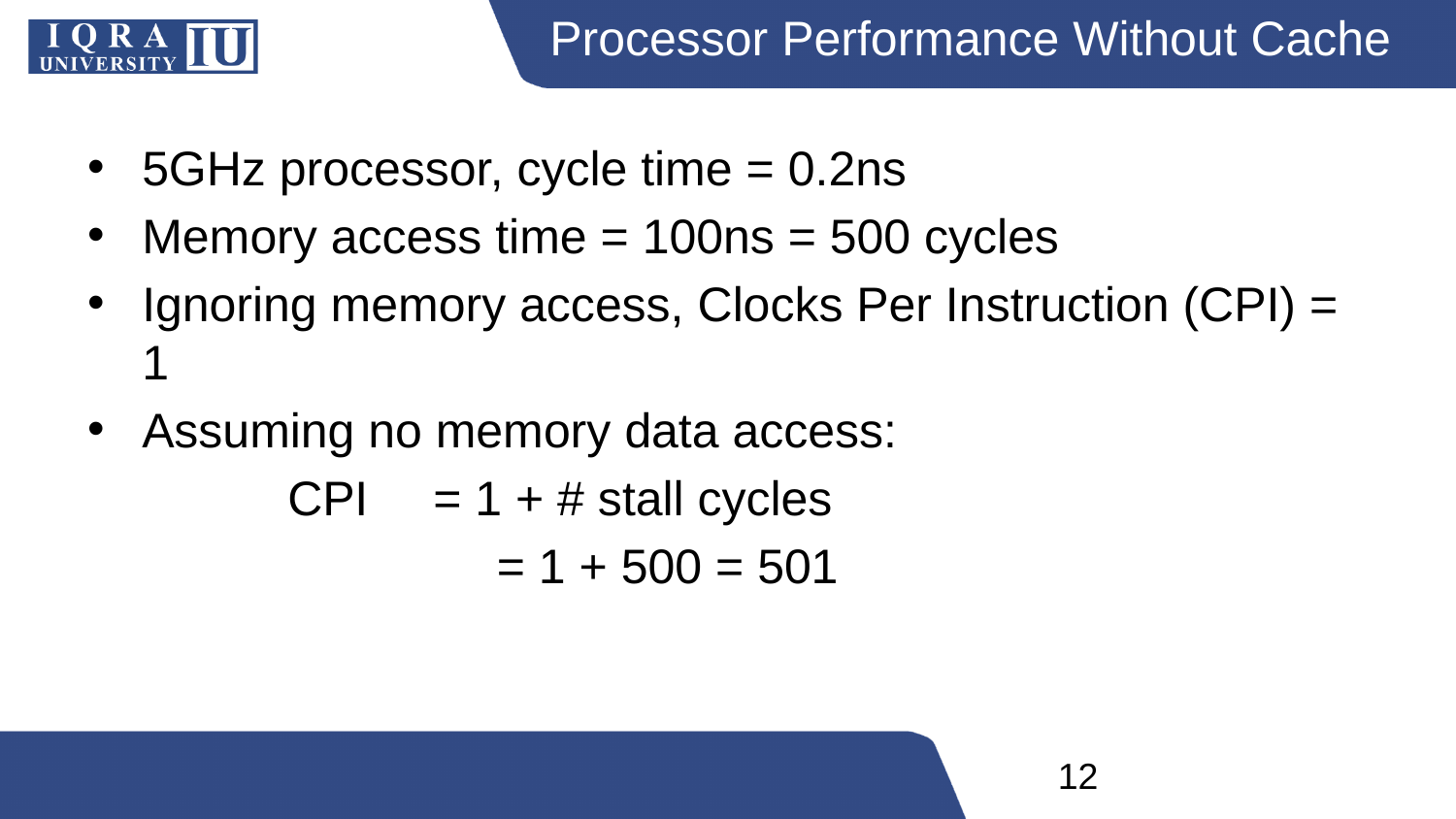

Processor Performance Without Cache
5GHz processor, cycle time = 0.2ns
Memory access time = 100ns = 500 cycles
Ignoring memory access, Clocks Per Instruction (CPI) = 1
Assuming no memory data access:
		CPI	= 1 + # stall cycles
			= 1 + 500 = 501

12